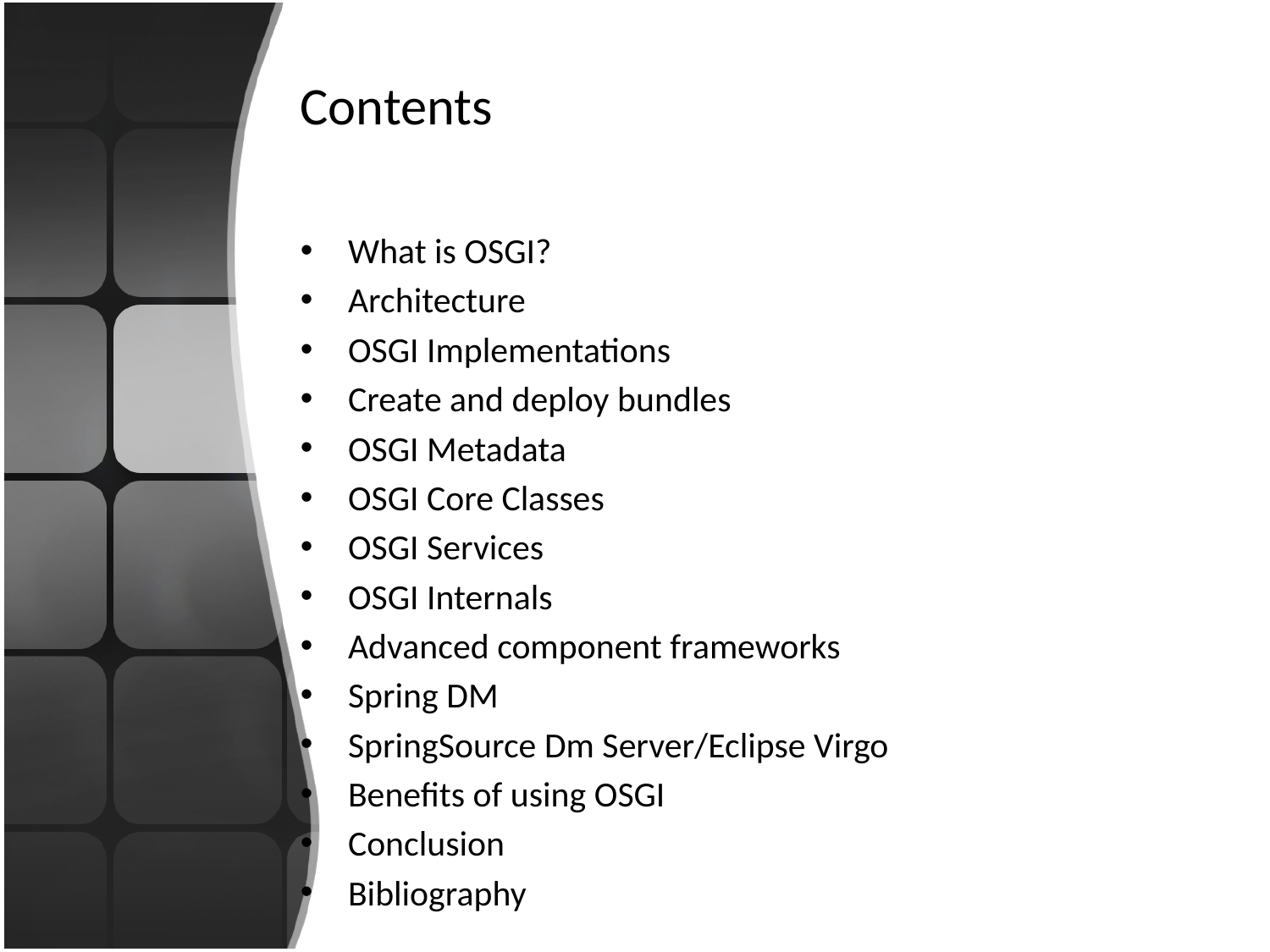

# Contents
What is OSGI?
Architecture
OSGI Implementations
Create and deploy bundles
OSGI Metadata
OSGI Core Classes
OSGI Services
OSGI Internals
Advanced component frameworks
Spring DM
SpringSource Dm Server/Eclipse Virgo
Benefits of using OSGI
Conclusion
Bibliography